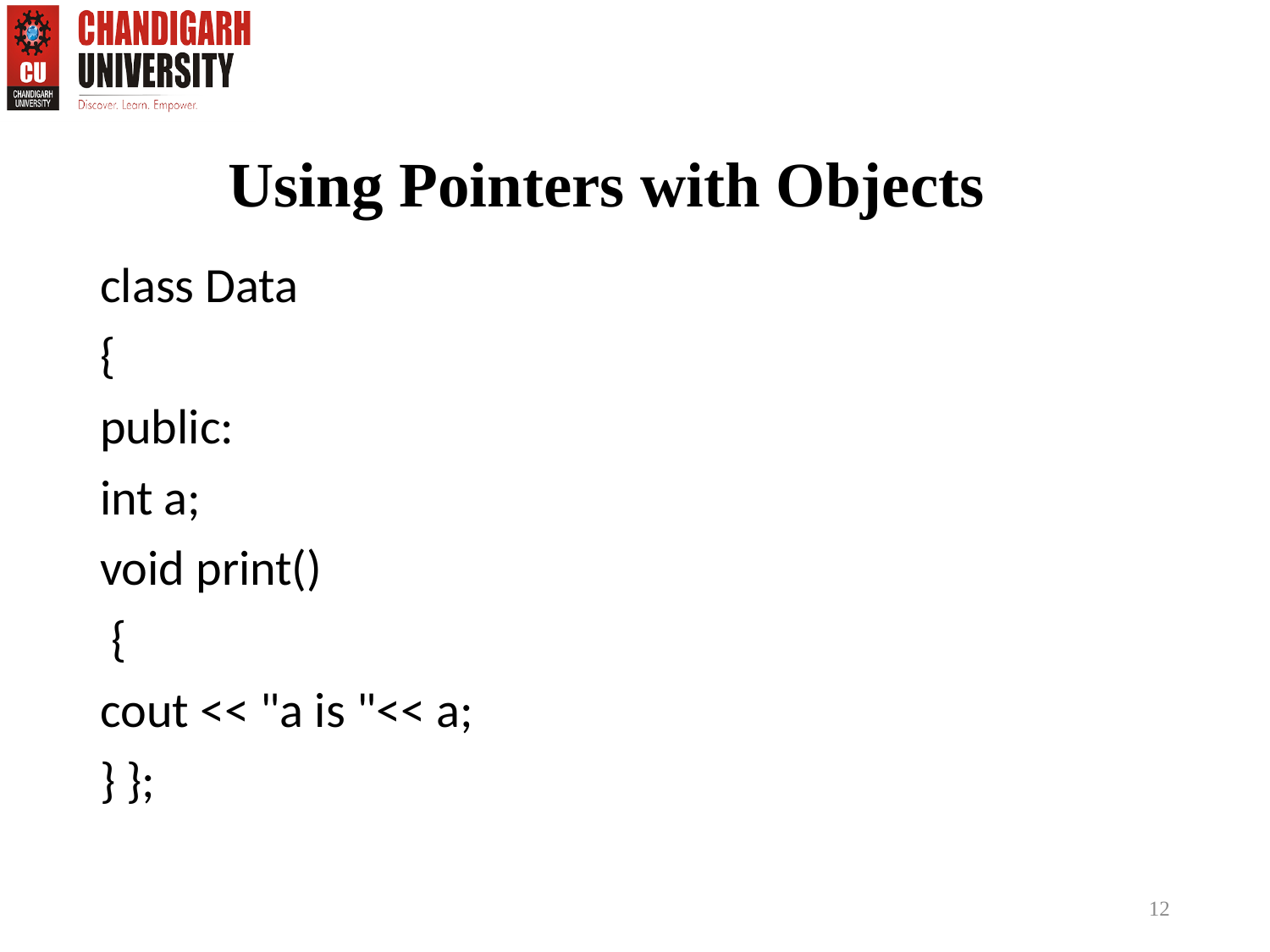

# Using Pointers with Objects
class Data
{
public:
int a;
void print()
 {
cout << "a is "<< a;
} };
12